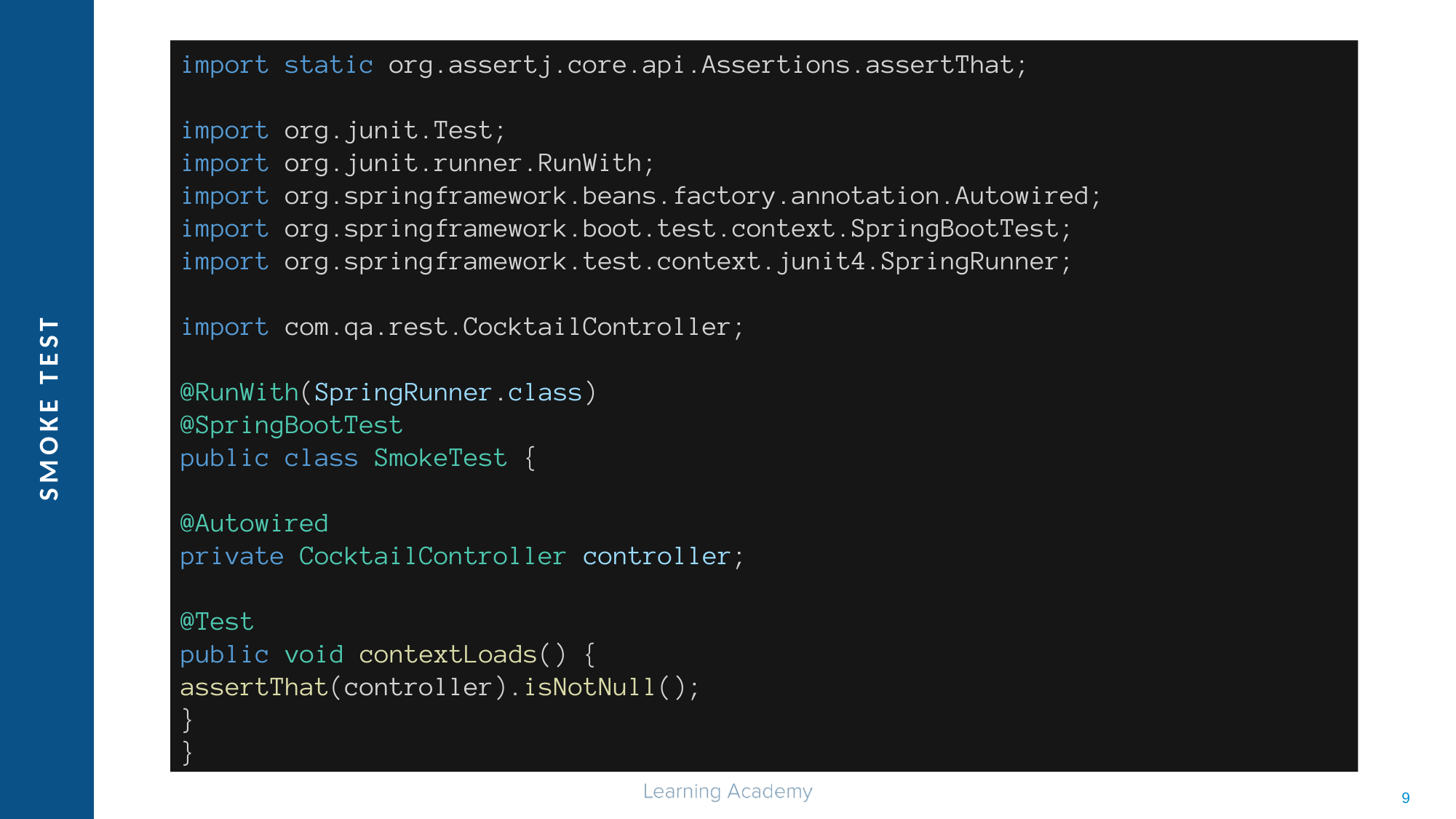

import static org.assertj.core.api.Assertions.assertThat;
import org.junit.Test;
import org.junit.runner.RunWith;
import org.springframework.beans.factory.annotation.Autowired;
import org.springframework.boot.test.context.SpringBootTest;
import org.springframework.test.context.junit4.SpringRunner;
import com.qa.rest.CocktailController;
@RunWith(SpringRunner.class)
@SpringBootTest
public class SmokeTest {
@Autowired
private CocktailController controller;
@Test
public void contextLoads() {
assertThat(controller).isNotNull();
}
}
# Smoke test